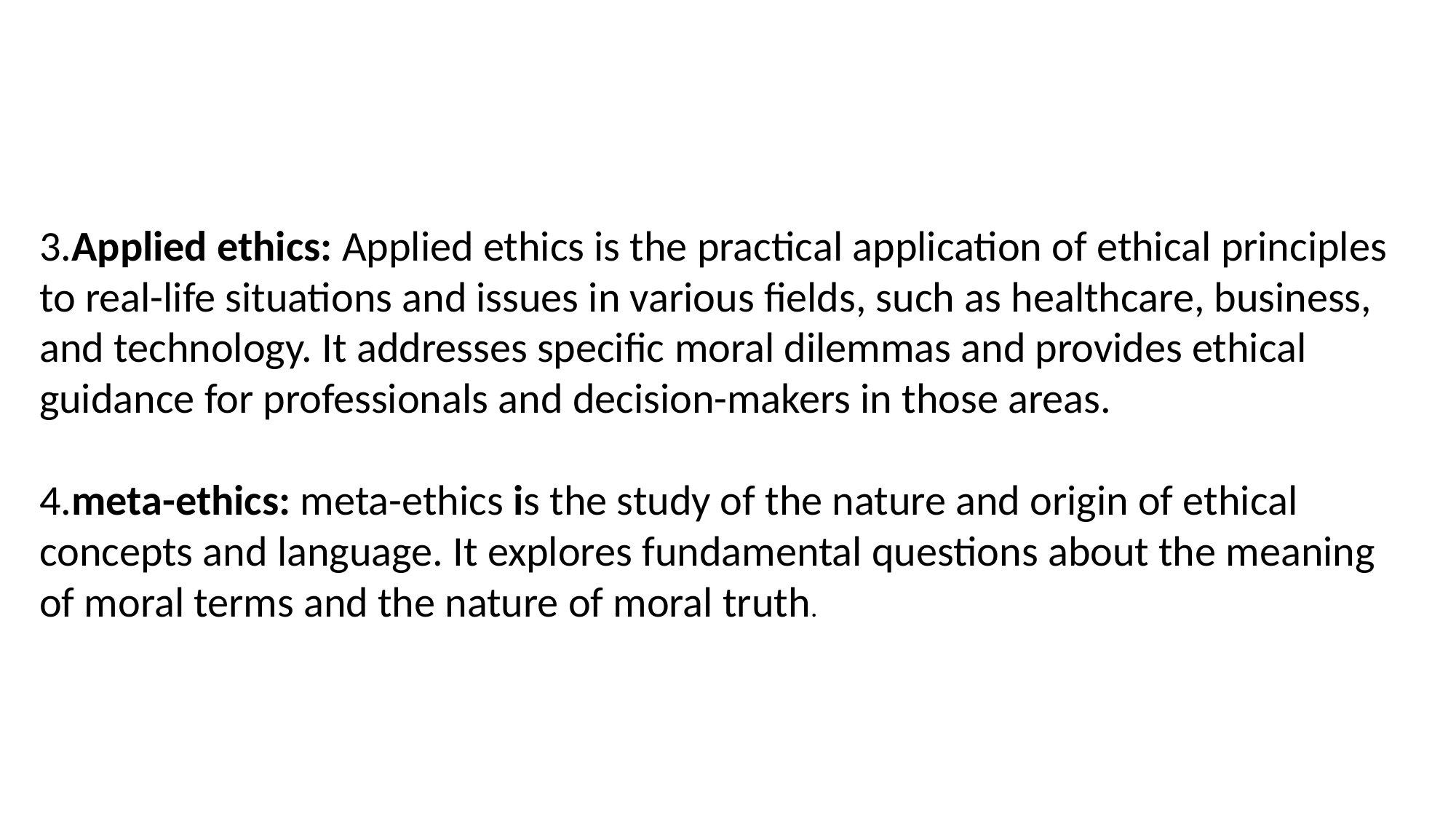

3.Applied ethics: Applied ethics is the practical application of ethical principles to real-life situations and issues in various fields, such as healthcare, business, and technology. It addresses specific moral dilemmas and provides ethical guidance for professionals and decision-makers in those areas.

4.meta-ethics: meta-ethics is the study of the nature and origin of ethical concepts and language. It explores fundamental questions about the meaning of moral terms and the nature of moral truth.